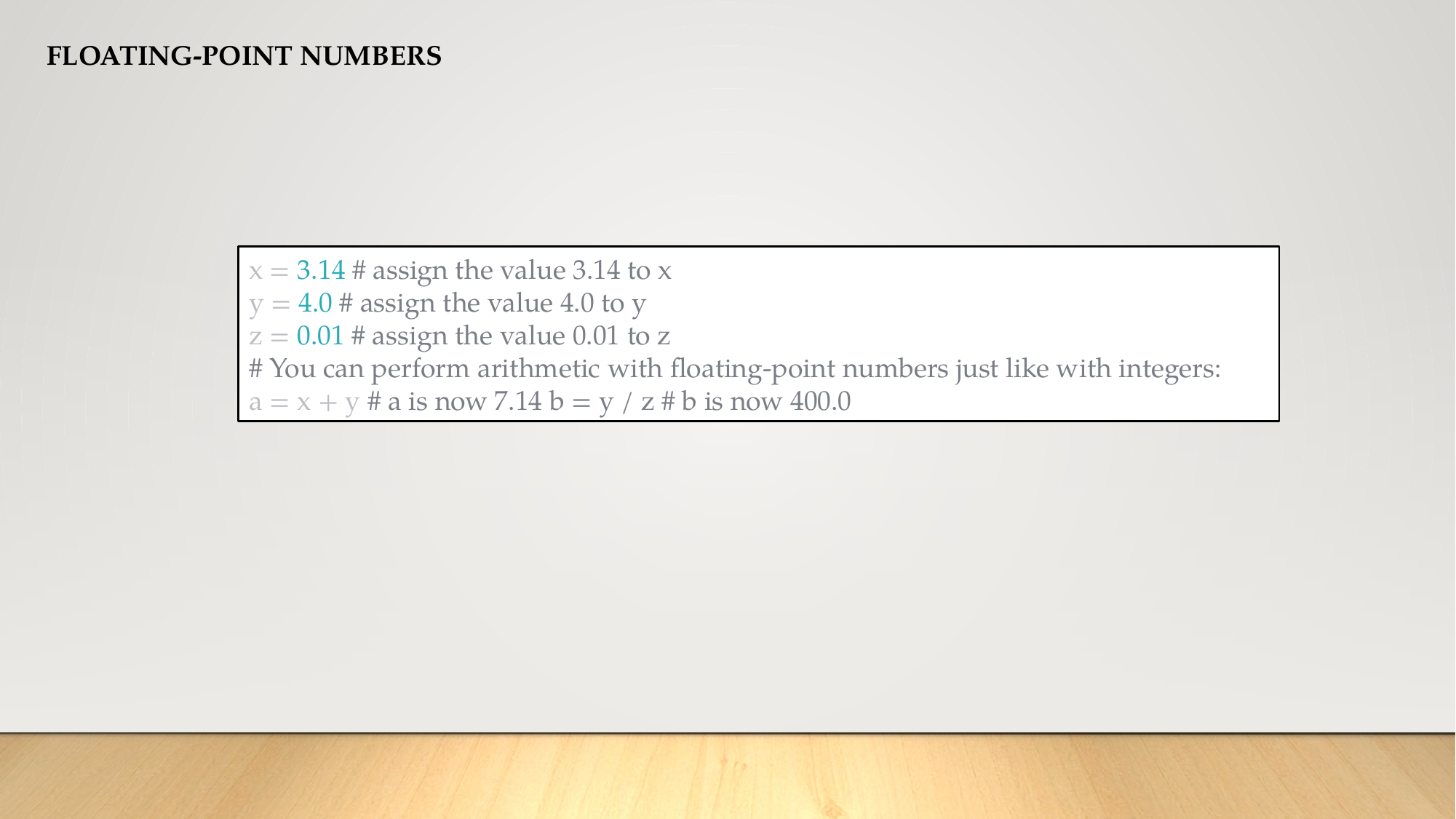

FLOATING-POINT NUMBERS
x = 3.14 # assign the value 3.14 to x
y = 4.0 # assign the value 4.0 to y
z = 0.01 # assign the value 0.01 to z
# You can perform arithmetic with floating-point numbers just like with integers:
a = x + y # a is now 7.14 b = y / z # b is now 400.0